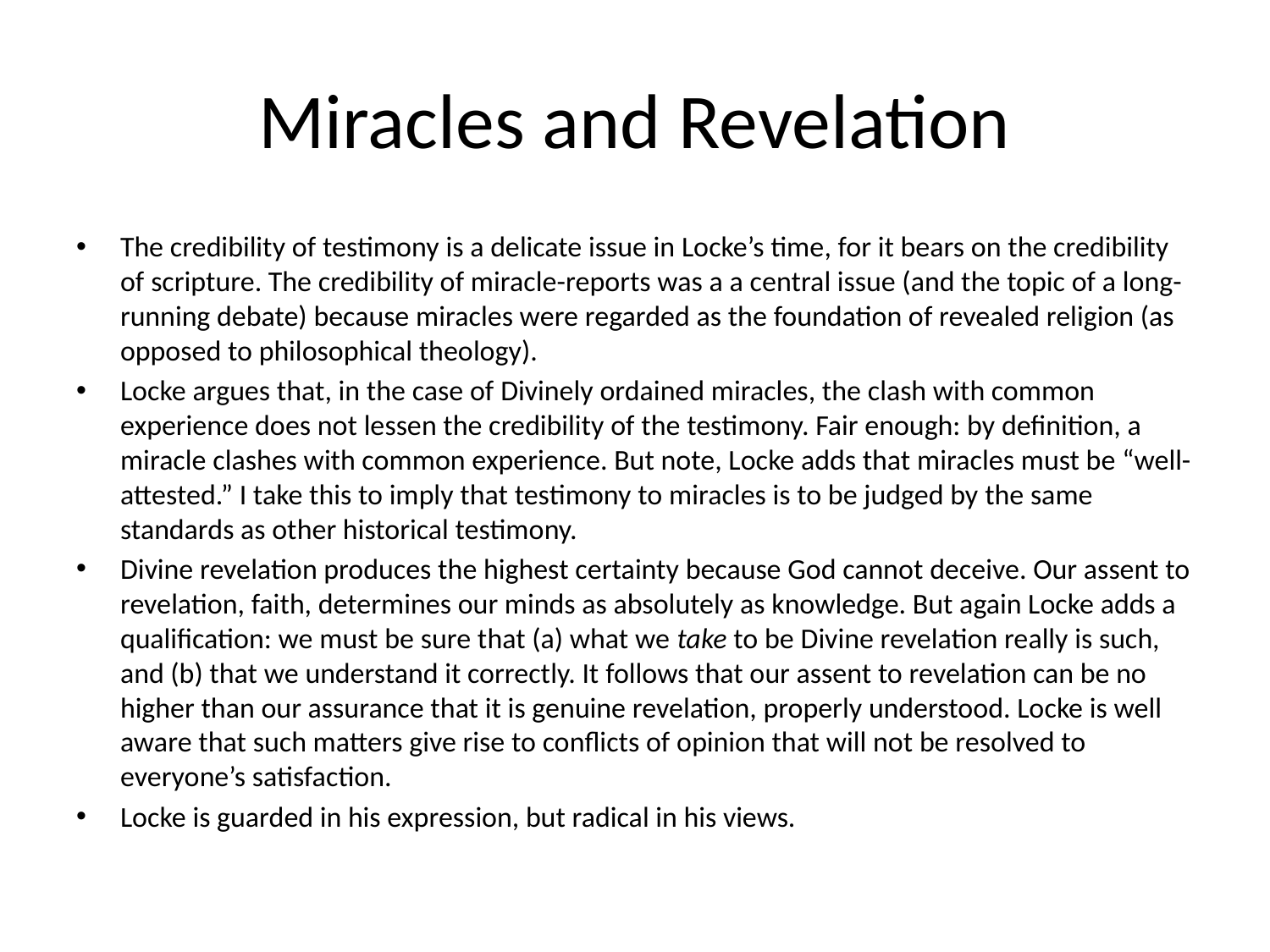

# Miracles and Revelation
The credibility of testimony is a delicate issue in Locke’s time, for it bears on the credibility of scripture. The credibility of miracle-reports was a a central issue (and the topic of a long-running debate) because miracles were regarded as the foundation of revealed religion (as opposed to philosophical theology).
Locke argues that, in the case of Divinely ordained miracles, the clash with common experience does not lessen the credibility of the testimony. Fair enough: by definition, a miracle clashes with common experience. But note, Locke adds that miracles must be “well-attested.” I take this to imply that testimony to miracles is to be judged by the same standards as other historical testimony.
Divine revelation produces the highest certainty because God cannot deceive. Our assent to revelation, faith, determines our minds as absolutely as knowledge. But again Locke adds a qualification: we must be sure that (a) what we take to be Divine revelation really is such, and (b) that we understand it correctly. It follows that our assent to revelation can be no higher than our assurance that it is genuine revelation, properly understood. Locke is well aware that such matters give rise to conflicts of opinion that will not be resolved to everyone’s satisfaction.
Locke is guarded in his expression, but radical in his views.